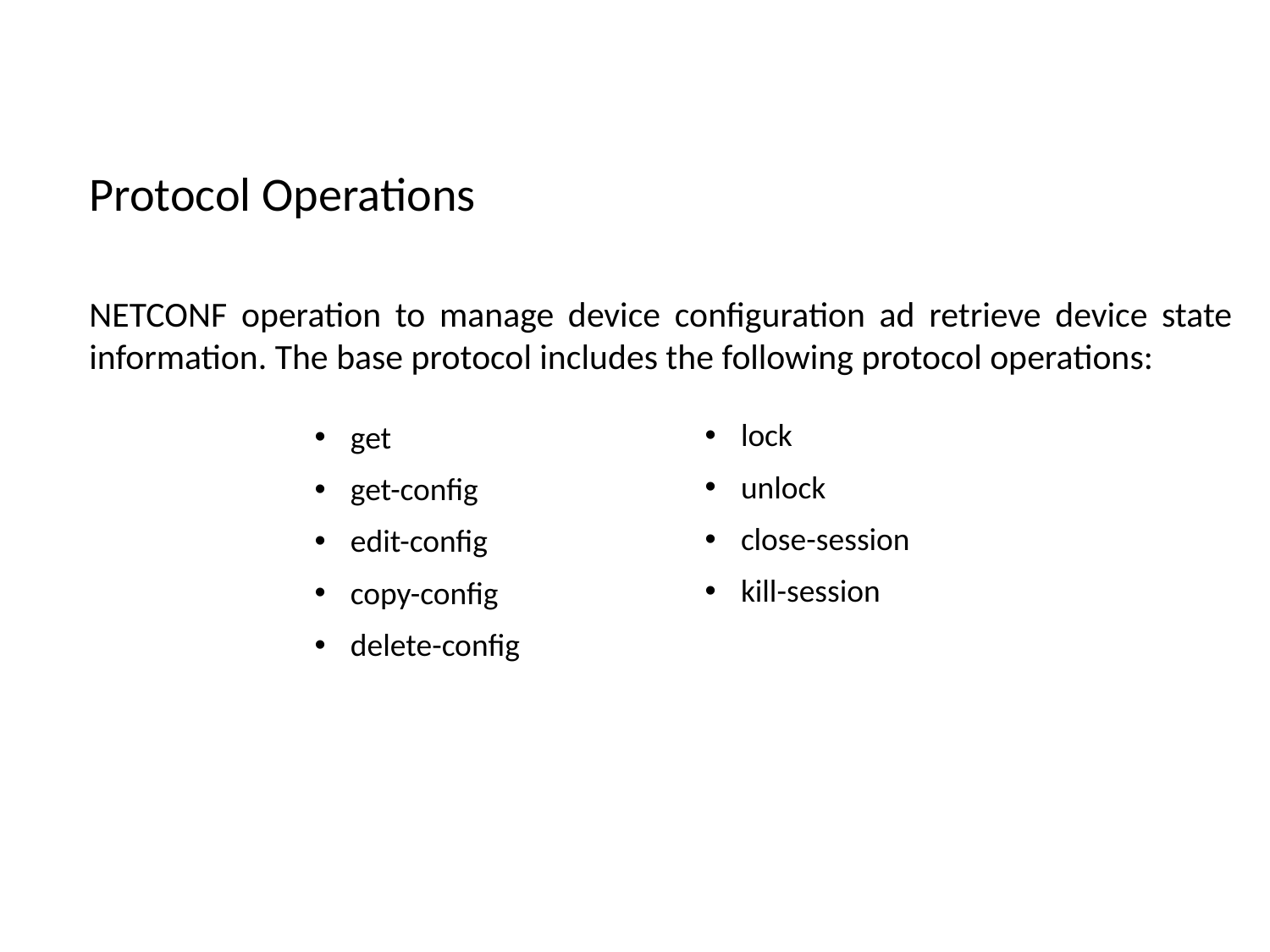

# Protocol Operations
NETCONF operation to manage device configuration ad retrieve device state information. The base protocol includes the following protocol operations:

lock
unlock
close-session
kill-session
get
get-config
edit-config
copy-config
delete-config